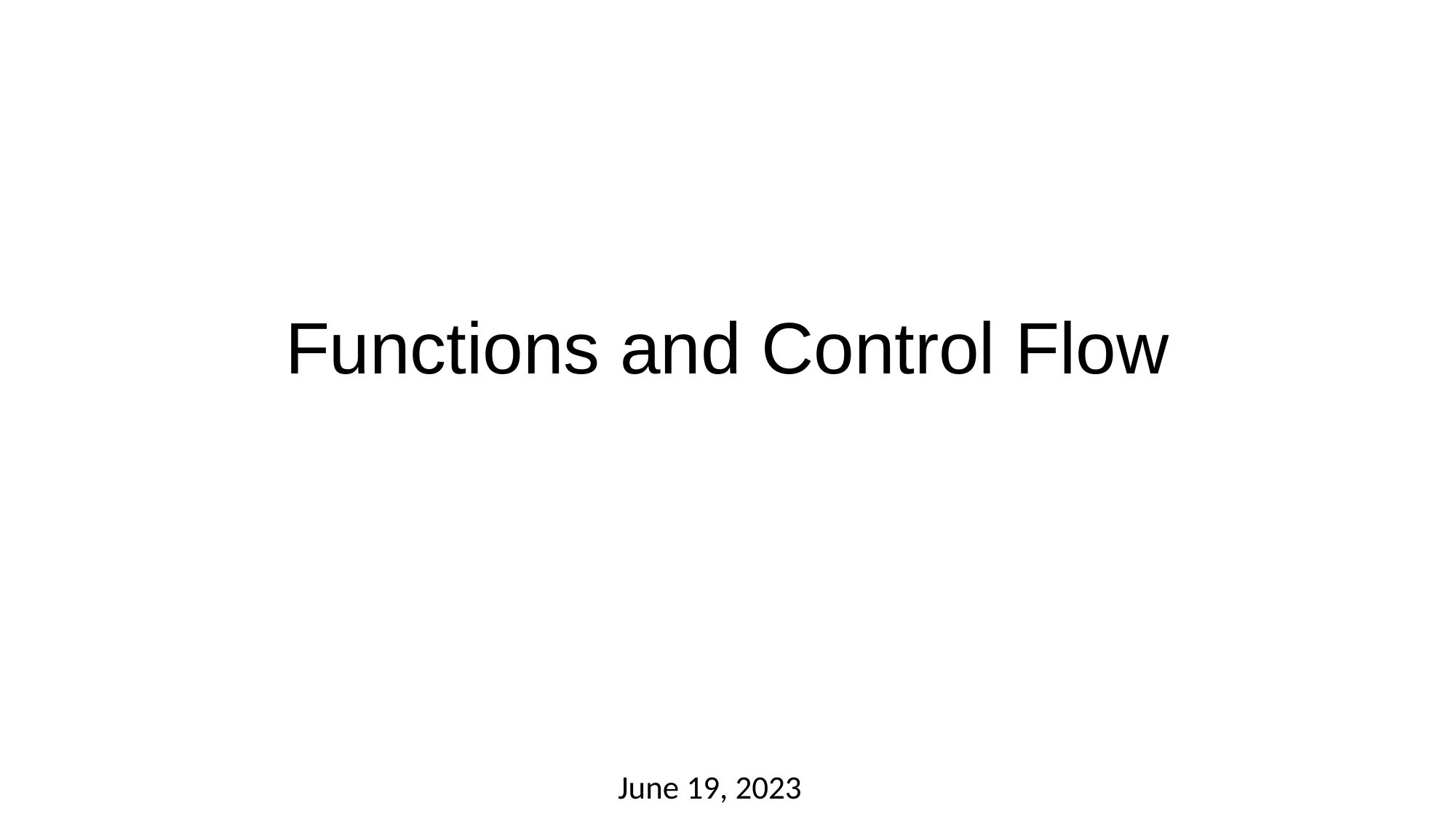

# Functions and Control Flow
June 19, 2023